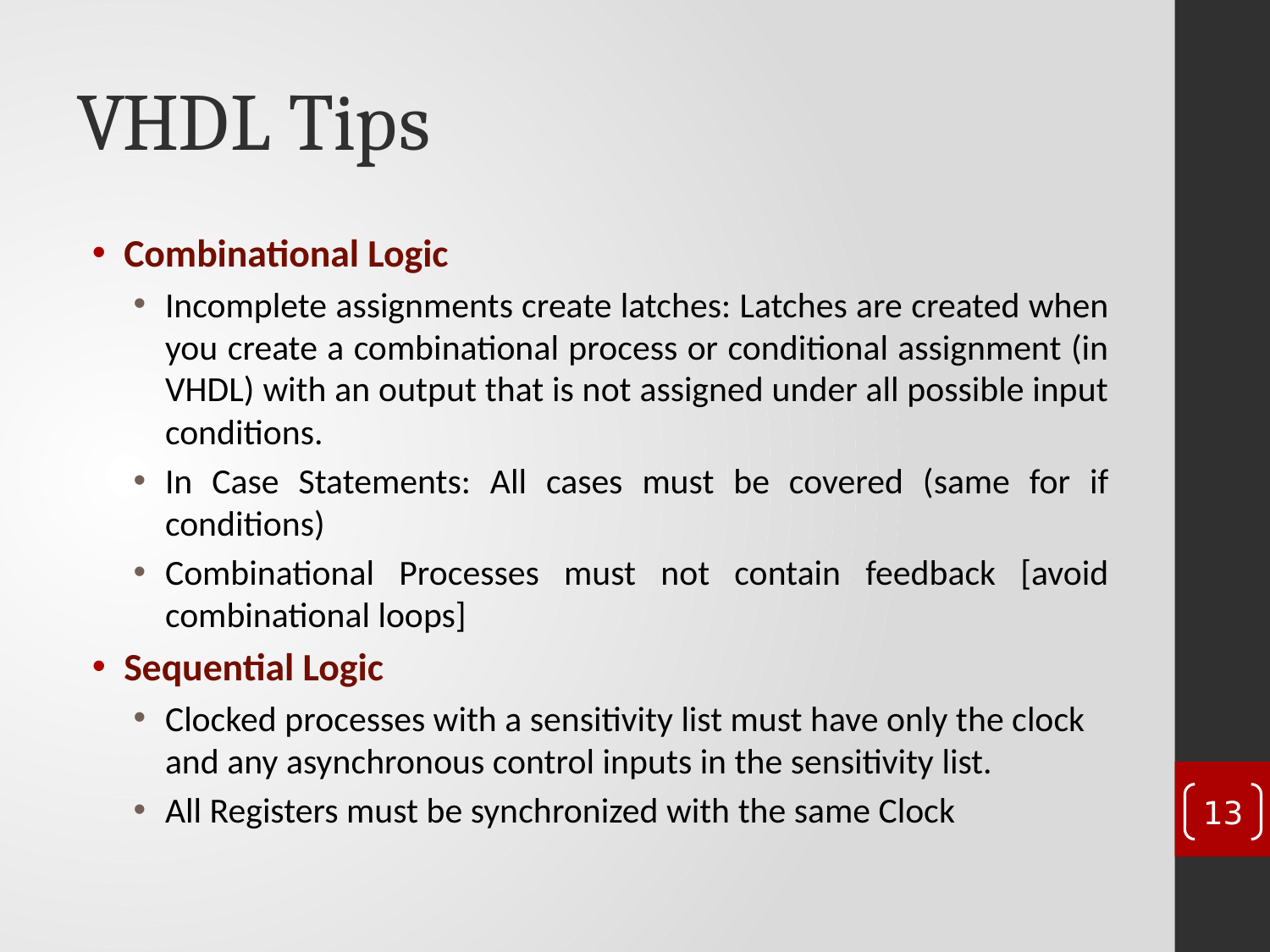

# VHDL Tips
Combinational Logic
Incomplete assignments create latches: Latches are created when you create a combinational process or conditional assignment (in VHDL) with an output that is not assigned under all possible input conditions.
In Case Statements: All cases must be covered (same for if conditions)
Combinational Processes must not contain feedback [avoid combinational loops]
Sequential Logic
Clocked processes with a sensitivity list must have only the clock and any asynchronous control inputs in the sensitivity list.
All Registers must be synchronized with the same Clock

13